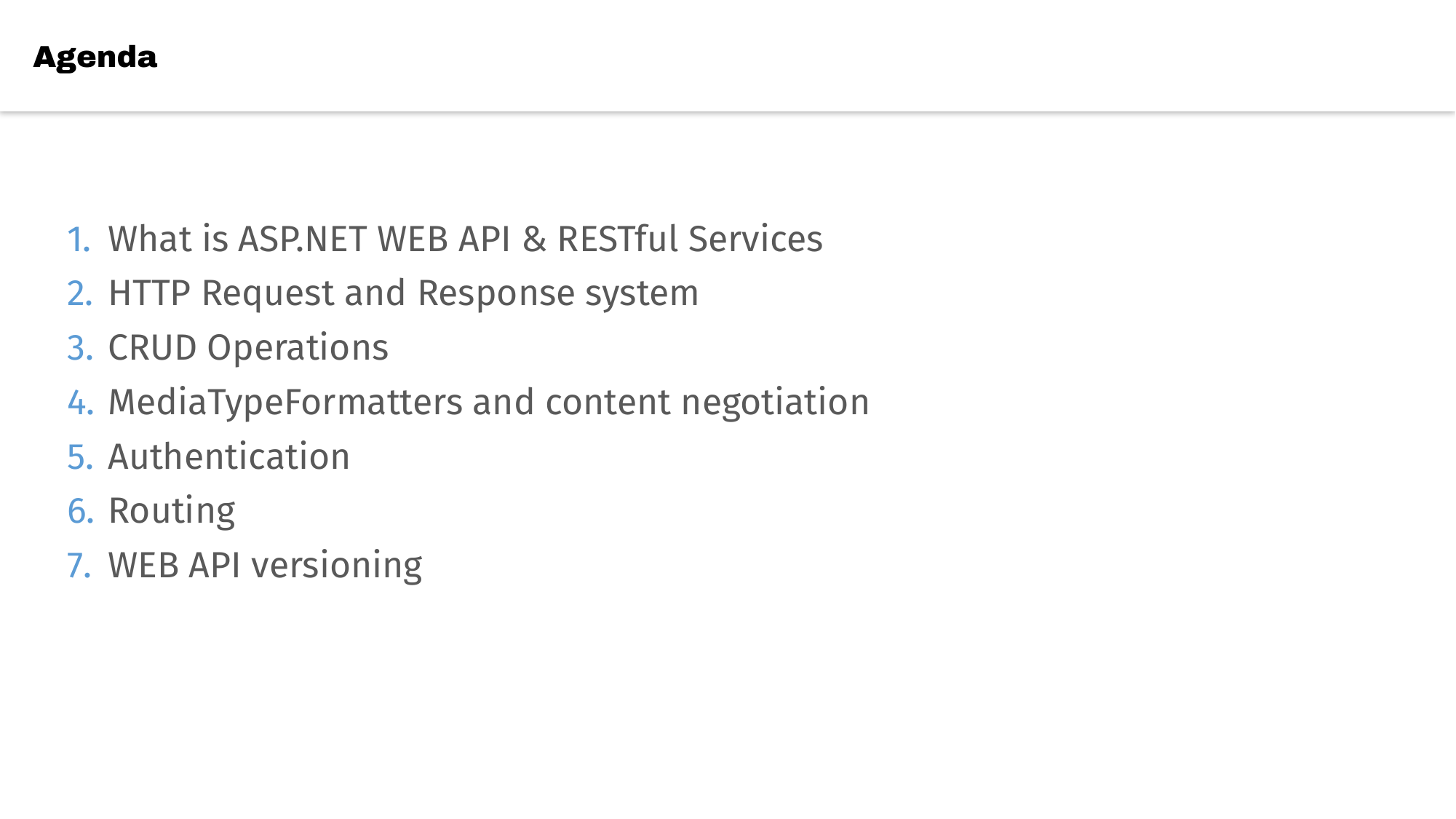

Agenda

What is ASP.NET WEB API & RESTful Services
HTTP Request and Response system
CRUD Operations
MediaTypeFormatters and content negotiation
Authentication
Routing
WEB API versioning